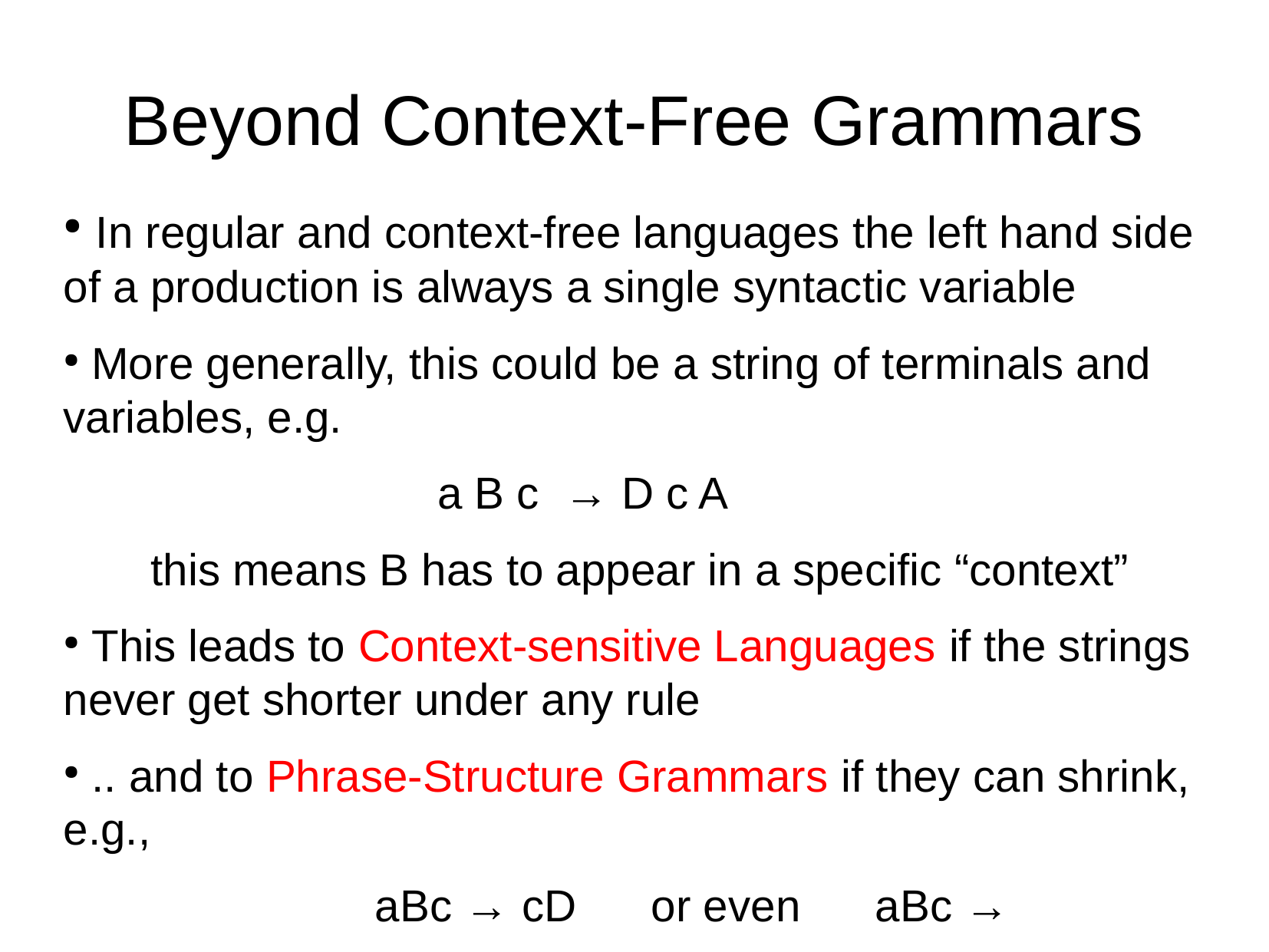

Beyond Context-Free Grammars
 In regular and context-free languages the left hand side of a production is always a single syntactic variable
 More generally, this could be a string of terminals and variables, e.g.
                              a B c  → D c A
       this means B has to appear in a specific “context”
 This leads to Context-sensitive Languages if the strings never get shorter under any rule
 .. and to Phrase-Structure Grammars if they can shrink, e.g.,
                         aBc → cD      or even      aBc →